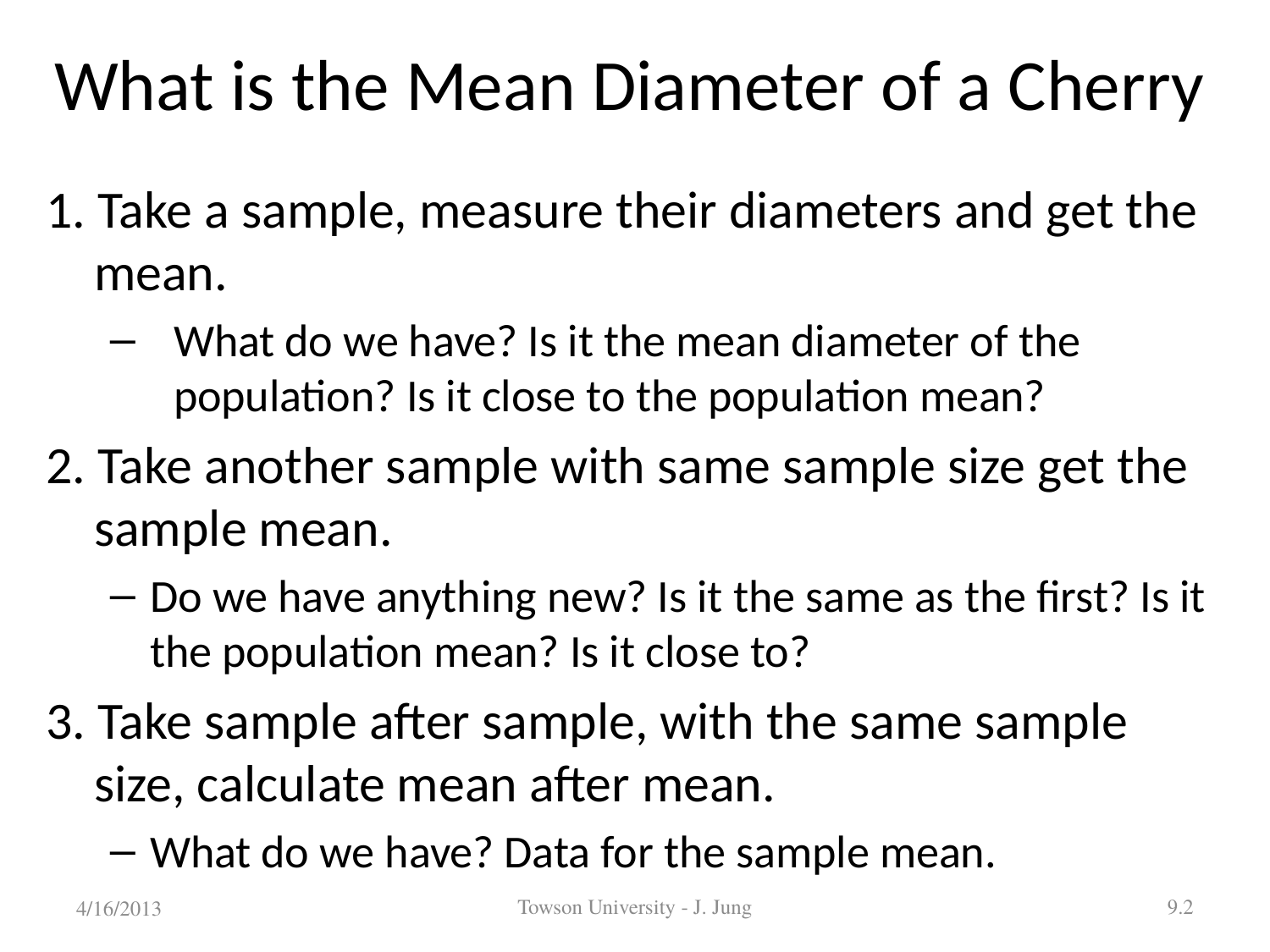

# What is the Mean Diameter of a Cherry
1. Take a sample, measure their diameters and get the mean.
What do we have? Is it the mean diameter of the  population? Is it close to the population mean?
2. Take another sample with same sample size get the  sample mean.
Do we have anything new? Is it the same as the first? Is it the population mean? Is it close to?
3. Take sample after sample, with the same sample size, calculate mean after mean.
What do we have? Data for the sample mean.
4/16/2013
Towson University - J. Jung
9.2